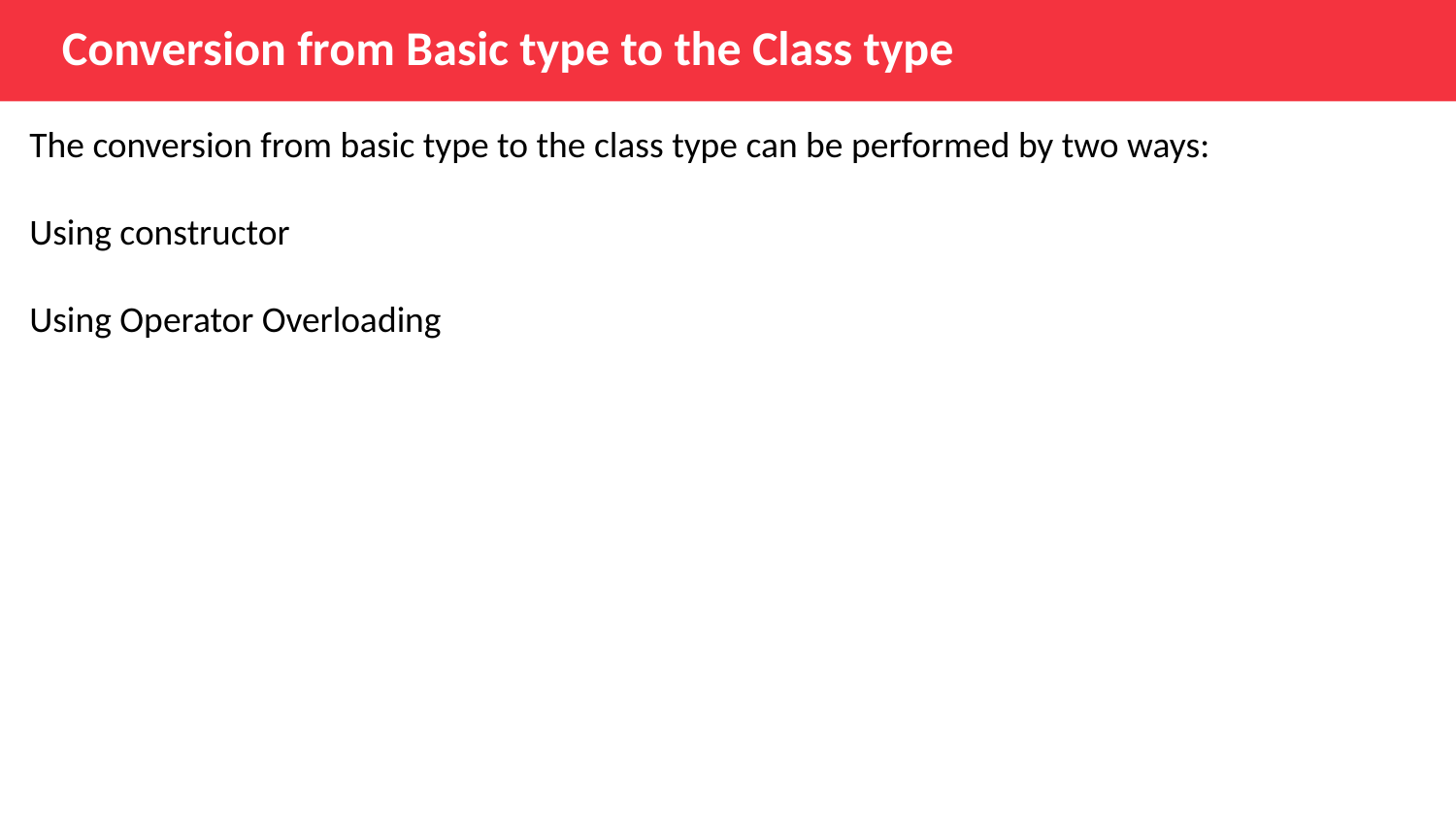

Conversion from Basic type to the Class type
The conversion from basic type to the class type can be performed by two ways:

Using constructor

Using Operator Overloading